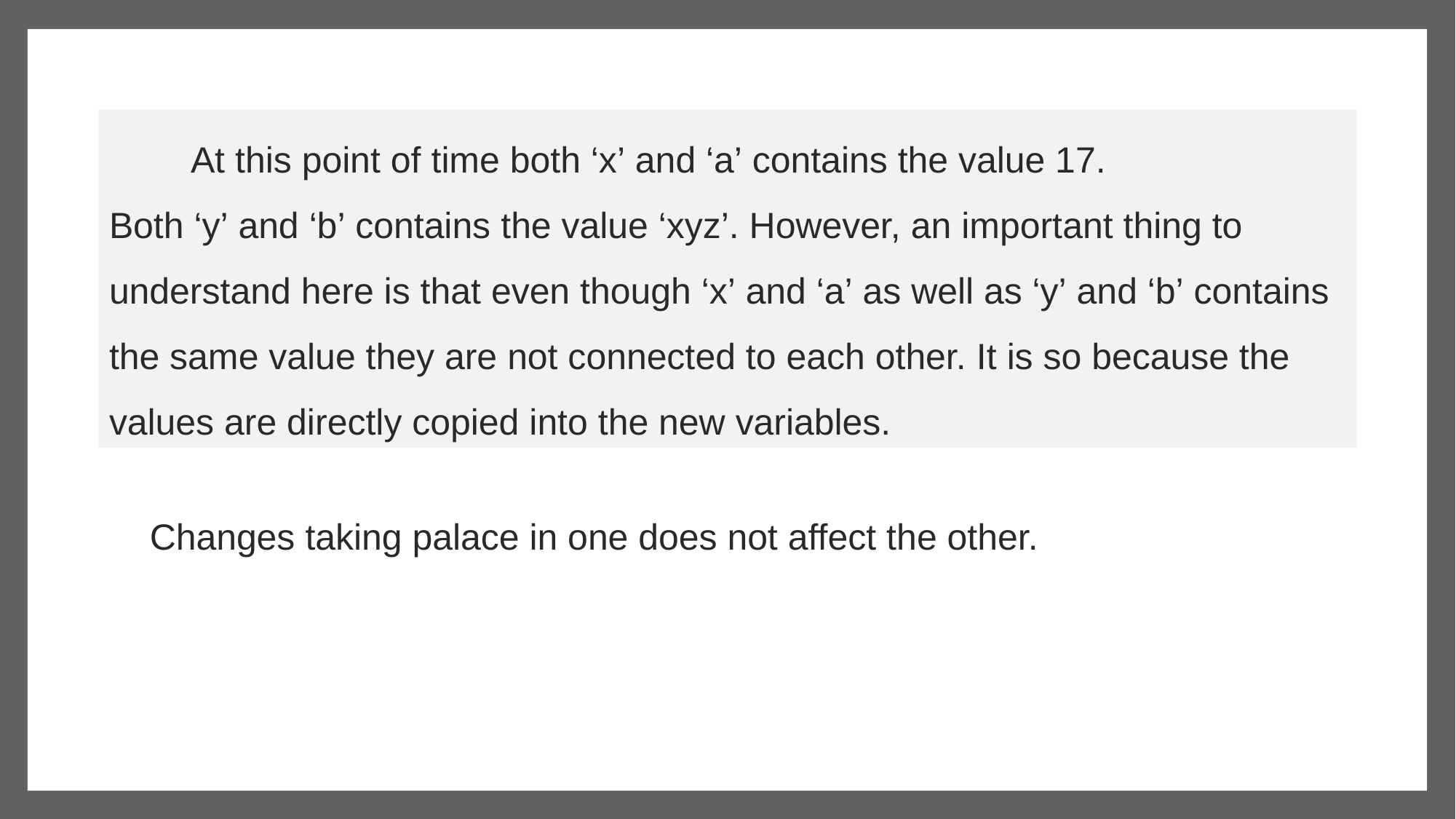

At this point of time both ‘x’ and ‘a’ contains the value 17. Both ‘y’ and ‘b’ contains the value ‘xyz’. However, an important thing to understand here is that even though ‘x’ and ‘a’ as well as ‘y’ and ‘b’ contains the same value they are not connected to each other. It is so because the values are directly copied into the new variables.

    Changes taking palace in one does not affect the other.